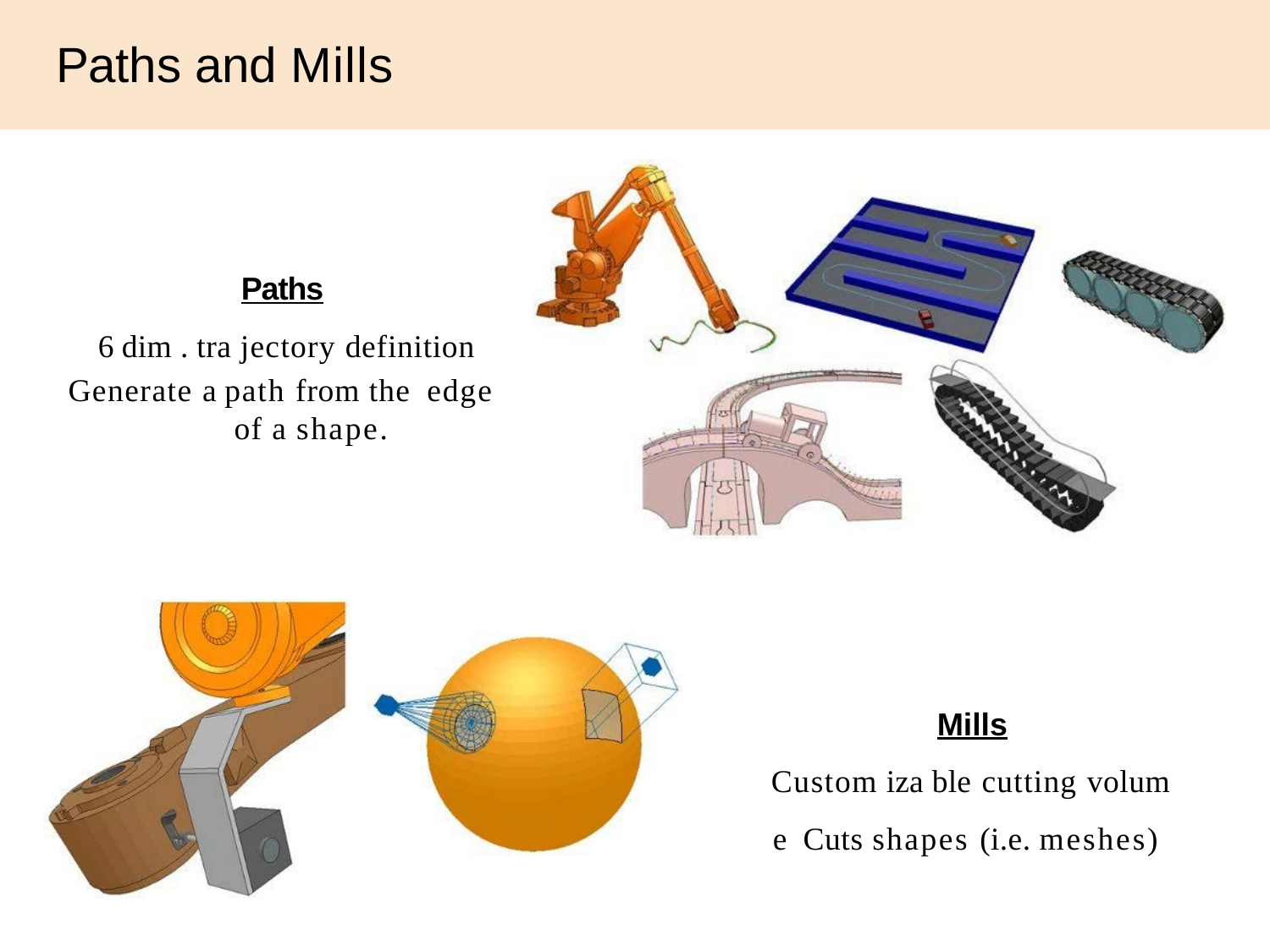

# Paths and Mills

Paths
6 dim . tra jectory definition  Generate a path from the edge
of a shape.

Mills
Custom iza ble cutting volum e  Cuts shapes (i.e. meshes)